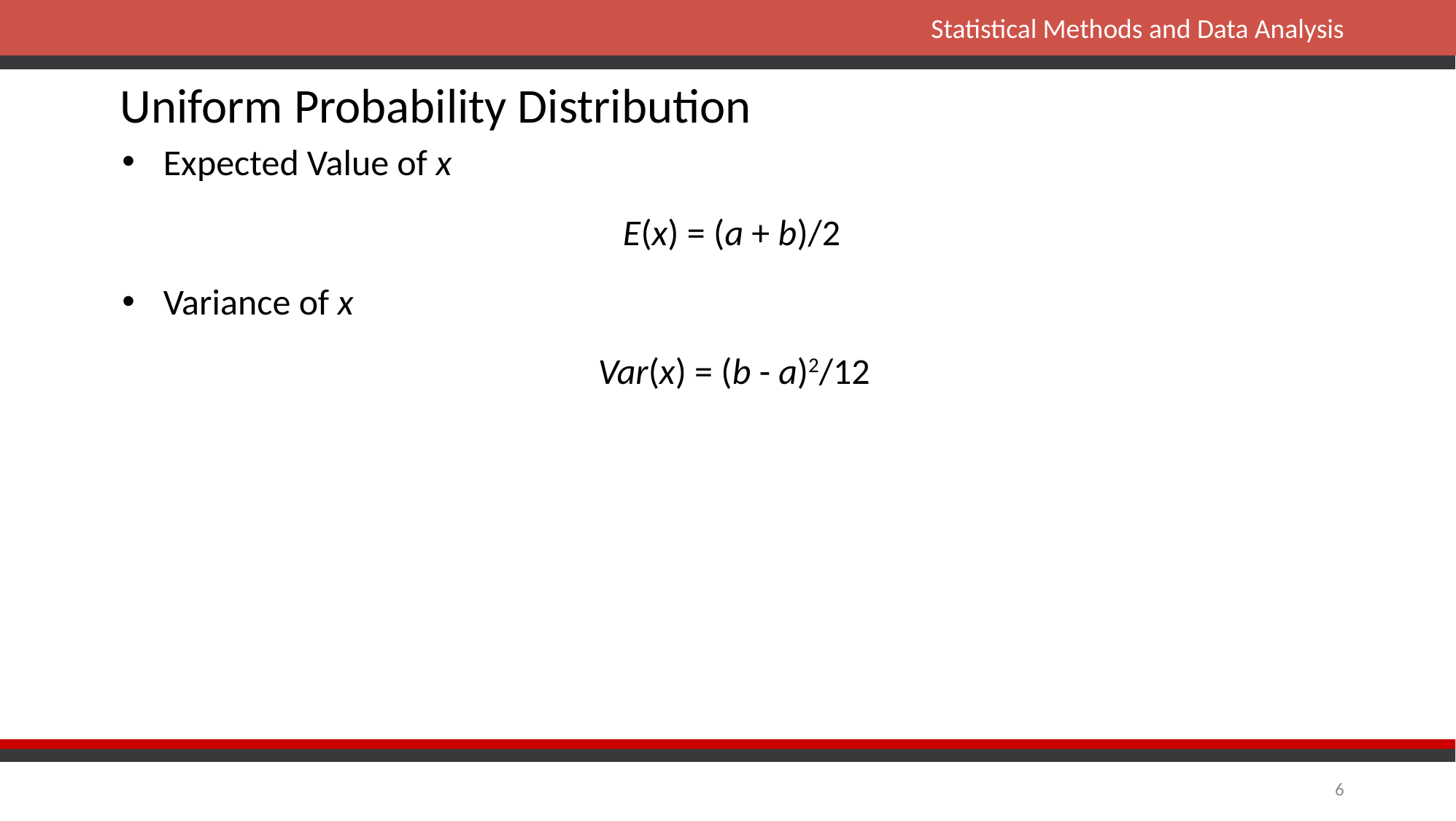

Uniform Probability Distribution
Expected Value of x
E(x) = (a + b)/2
Variance of x
Var(x) = (b - a)2/12
6